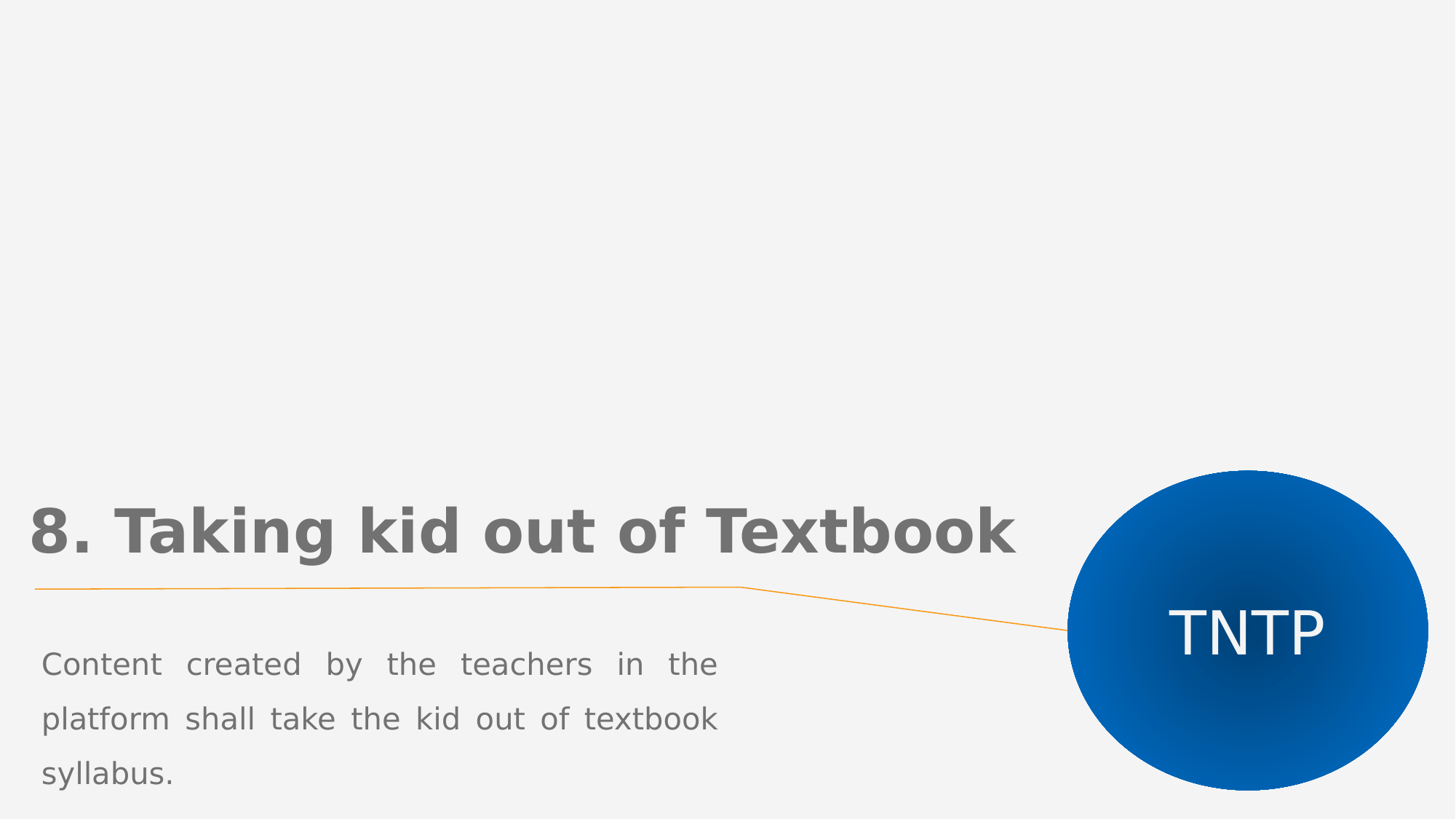

TNTP
8. Taking kid out of Textbook
Content created by the teachers in the platform shall take the kid out of textbook syllabus.